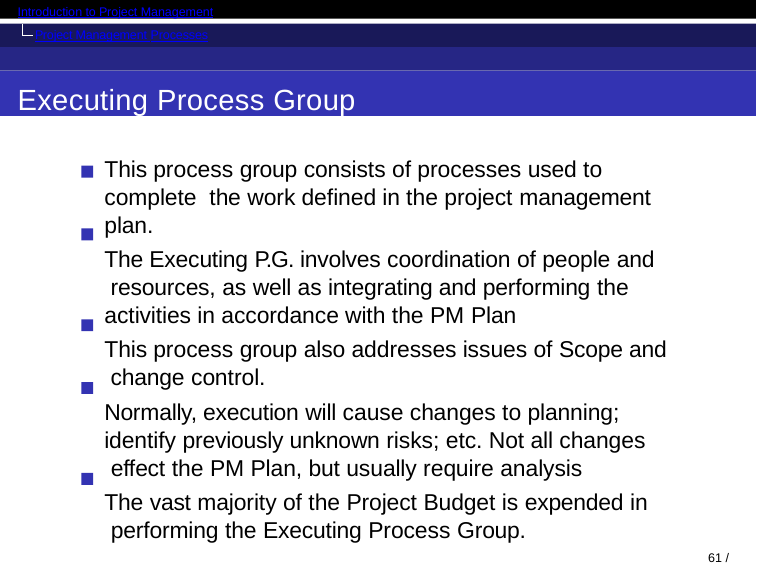

Introduction to Project Management

Project Management Processes

Executing Process Group
This process group consists of processes used to complete  the work defined in the project management plan.
The Executing P.G. involves coordination of people and  resources, as well as integrating and performing the  activities in accordance with the PM Plan
This process group also addresses issues of Scope and  change control.
Normally, execution will cause changes to planning;  identify previously unknown risks; etc. Not all changes  effect the PM Plan, but usually require analysis
The vast majority of the Project Budget is expended in  performing the Executing Process Group.

61 / 82